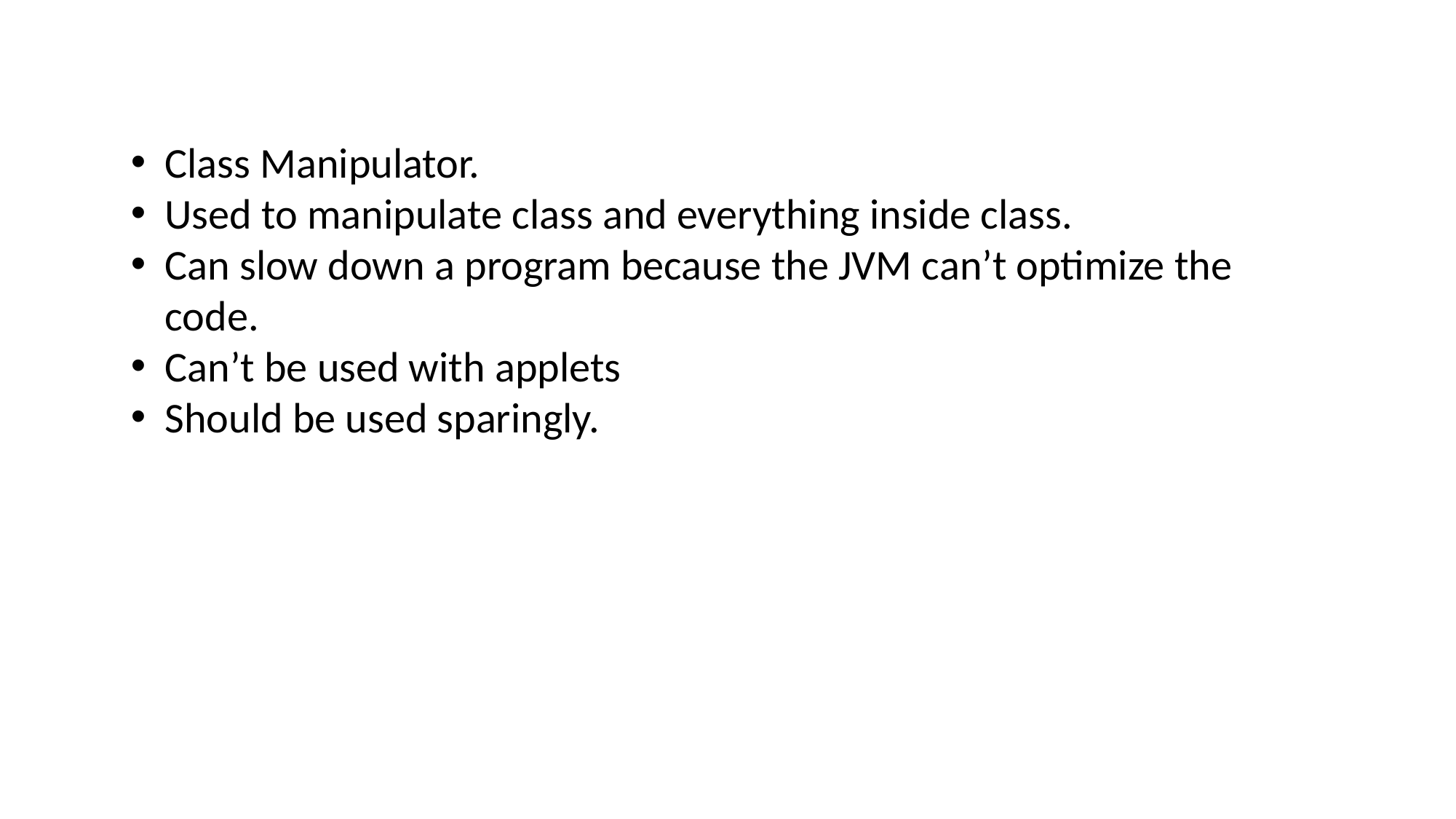

Class Manipulator.
Used to manipulate class and everything inside class.
Can slow down a program because the JVM can’t optimize the code.
Can’t be used with applets
Should be used sparingly.